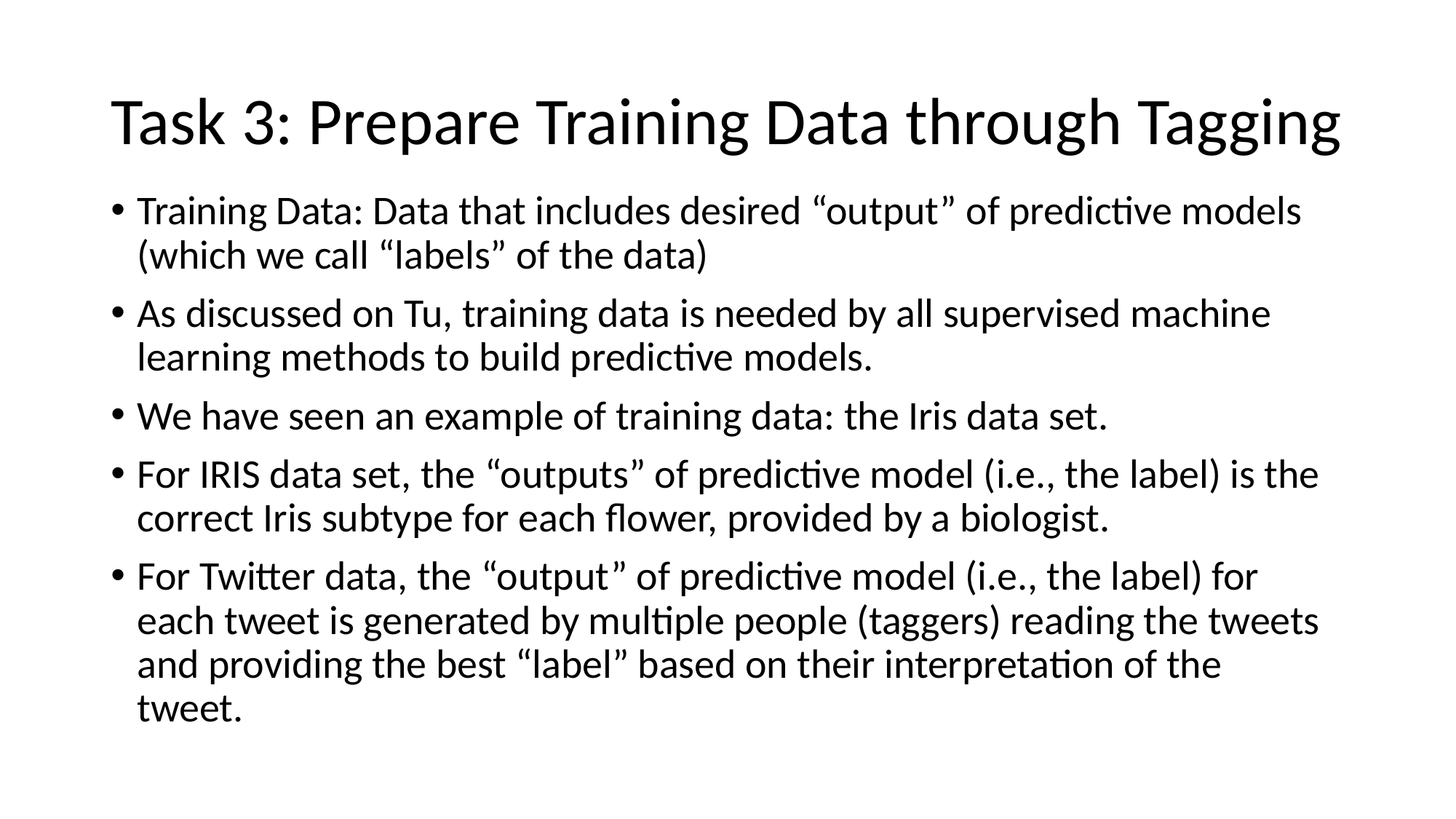

# Task 3: Prepare Training Data through Tagging
Training Data: Data that includes desired “output” of predictive models (which we call “labels” of the data)
As discussed on Tu, training data is needed by all supervised machine learning methods to build predictive models.
We have seen an example of training data: the Iris data set.
For IRIS data set, the “outputs” of predictive model (i.e., the label) is the correct Iris subtype for each flower, provided by a biologist.
For Twitter data, the “output” of predictive model (i.e., the label) for each tweet is generated by multiple people (taggers) reading the tweets and providing the best “label” based on their interpretation of the tweet.